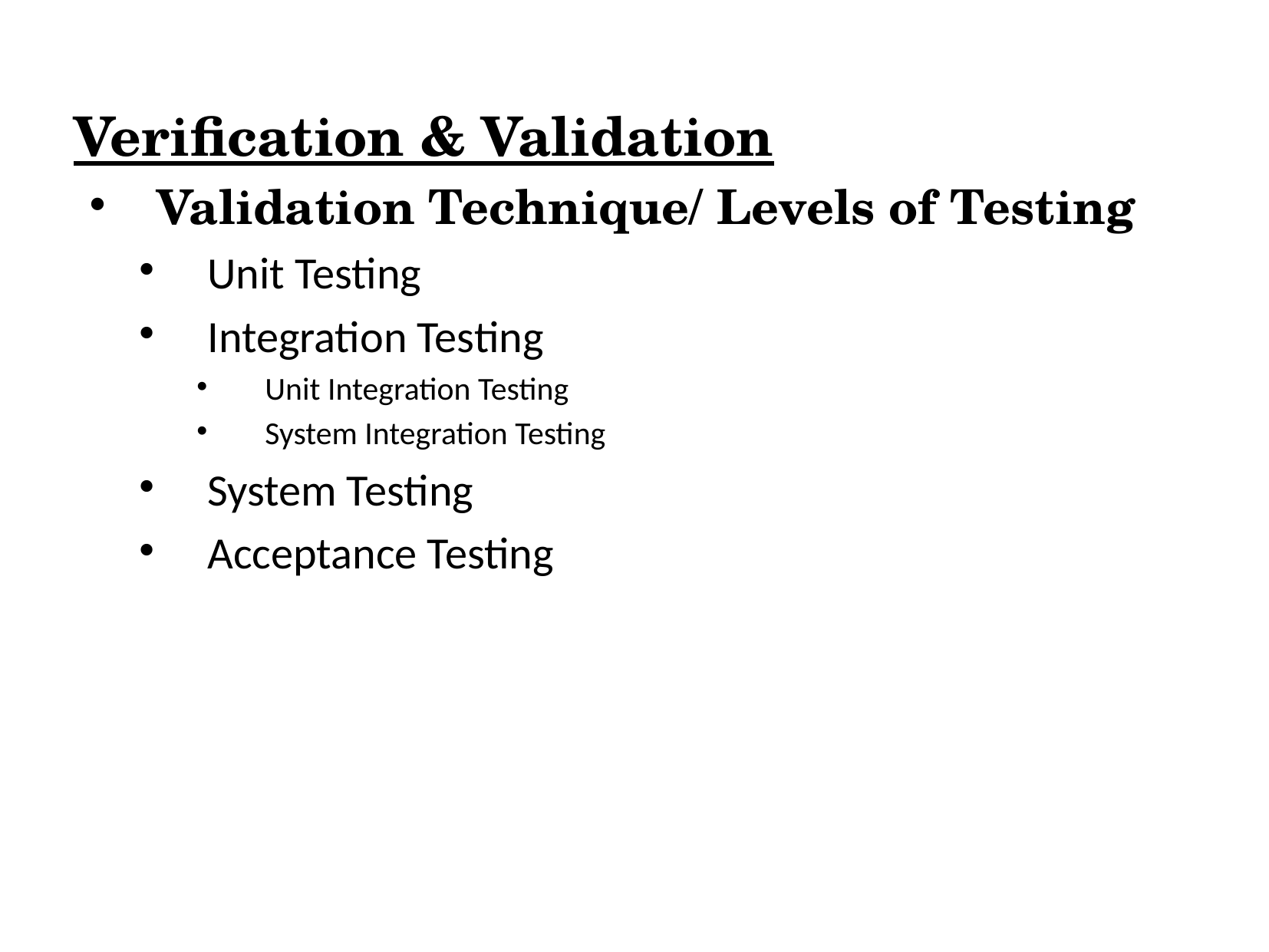

Verification & Validation
Validation Technique/ Levels of Testing
Unit Testing
Integration Testing
Unit Integration Testing
System Integration Testing
System Testing
Acceptance Testing